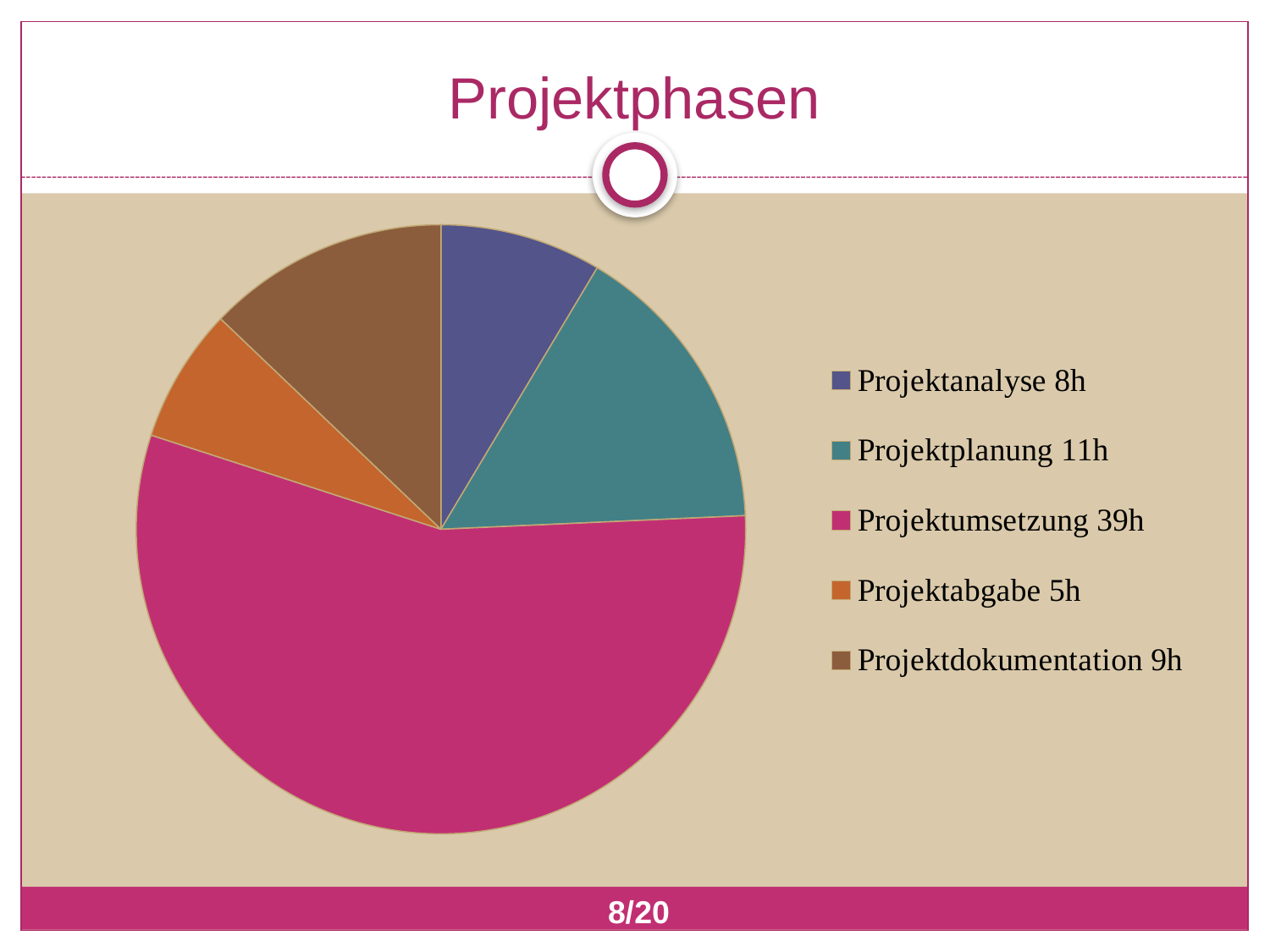

# Projektphasen

### Chart

| Category | Verkauf |
|---|---|
| Projektanalyse 8h | 6.0 |
| Projektplanung 11h | 11.0 |
| Projektumsetzung 39h | 39.0 |
| Projektabgabe 5h | 5.0 |
| Projektdokumentation 9h | 9.0 |
8/20